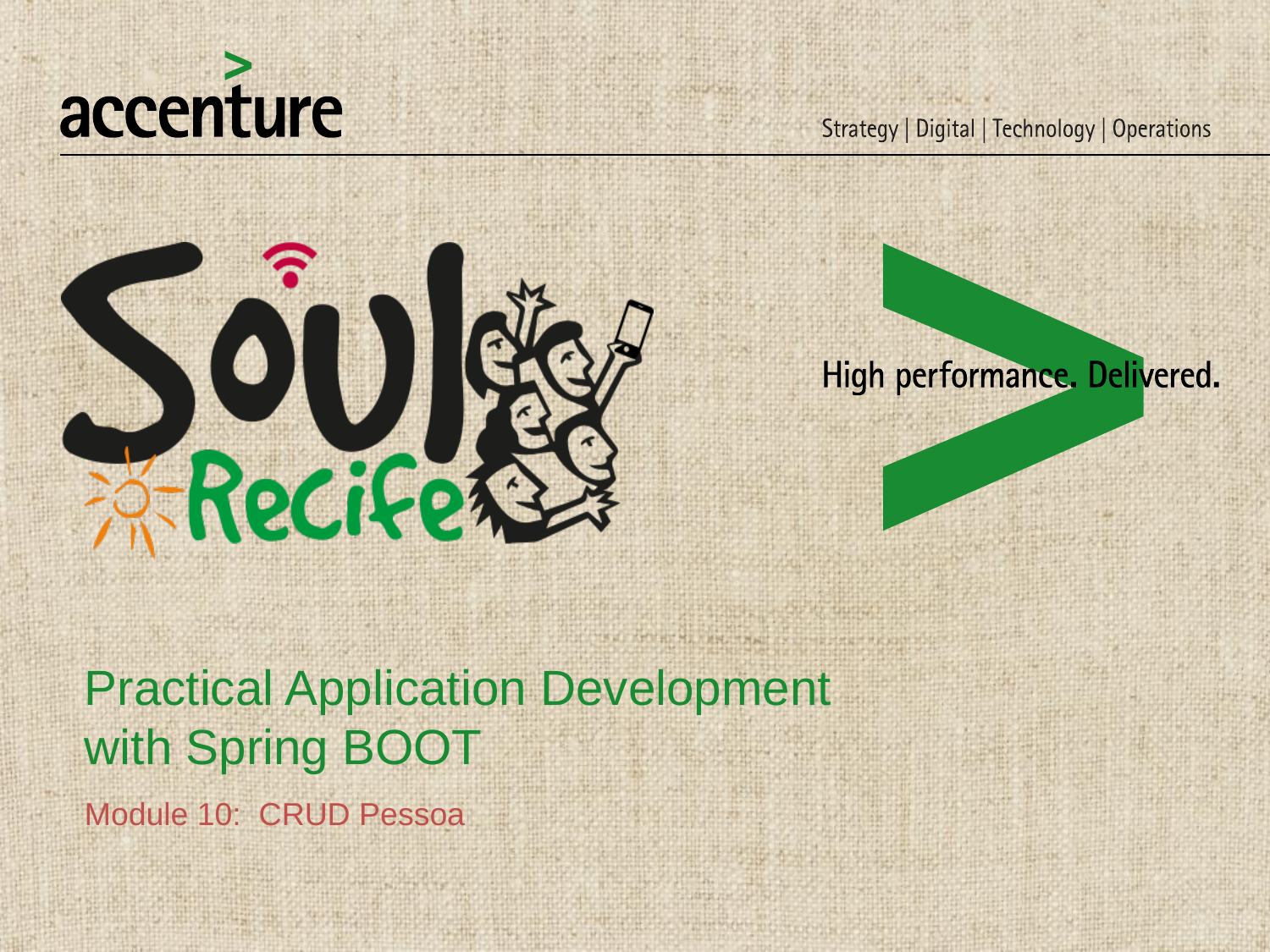

# Practical Application Development with Spring BOOT
Module 10:  CRUD Pessoa